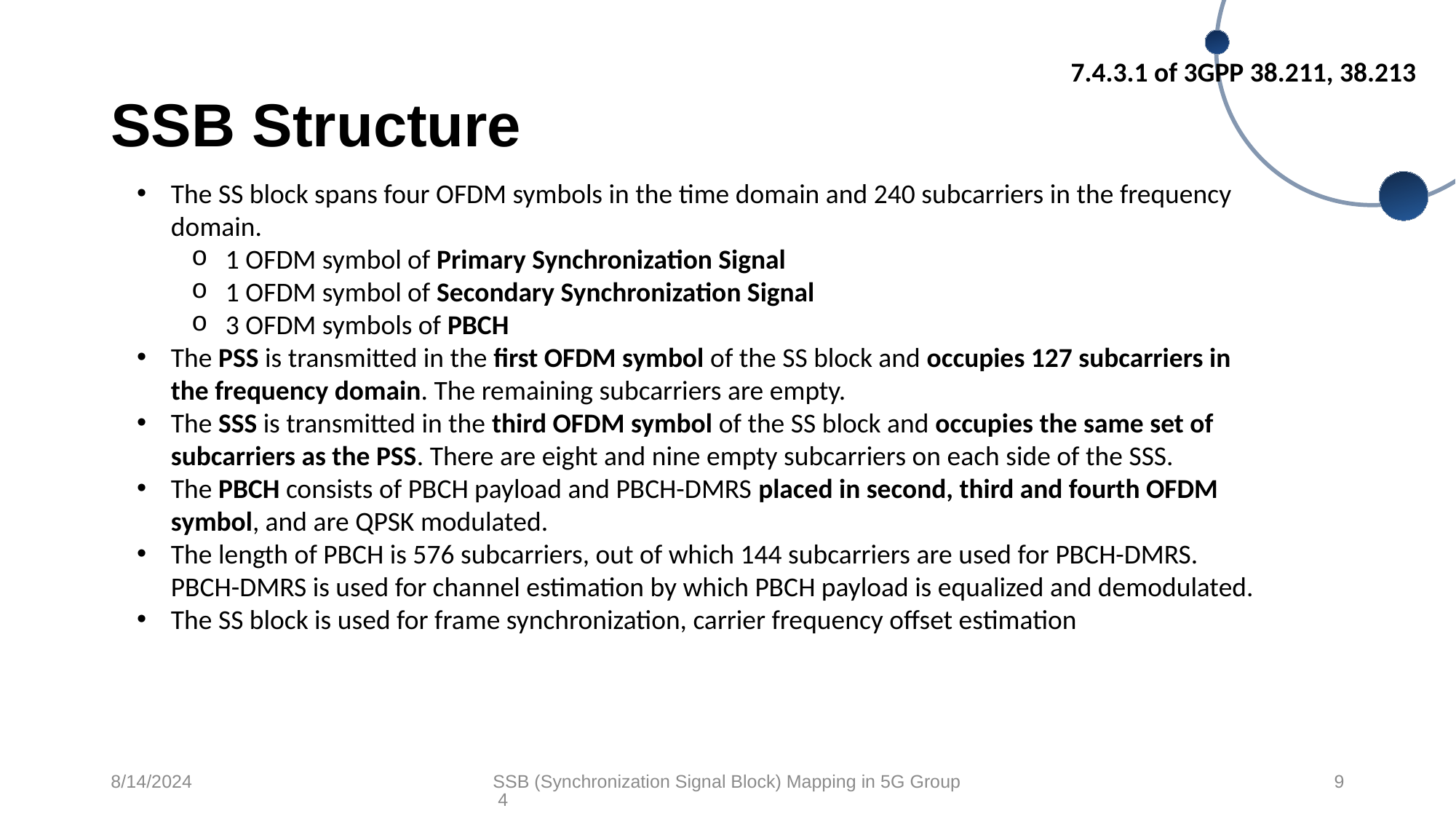

7.4.3.1 of 3GPP 38.211, 38.213
SSB Structure

The SS block spans four OFDM symbols in the time domain and 240 subcarriers in the frequency domain.
1 OFDM symbol of Primary Synchronization Signal
1 OFDM symbol of Secondary Synchronization Signal
3 OFDM symbols of PBCH
The PSS is transmitted in the first OFDM symbol of the SS block and occupies 127 subcarriers in the frequency domain. The remaining subcarriers are empty.
The SSS is transmitted in the third OFDM symbol of the SS block and occupies the same set of subcarriers as the PSS. There are eight and nine empty subcarriers on each side of the SSS.
The PBCH consists of PBCH payload and PBCH-DMRS placed in second, third and fourth OFDM symbol, and are QPSK modulated.
The length of PBCH is 576 subcarriers, out of which 144 subcarriers are used for PBCH-DMRS. PBCH-DMRS is used for channel estimation by which PBCH payload is equalized and demodulated.
The SS block is used for frame synchronization, carrier frequency offset estimation

8/14/2024
SSB (Synchronization Signal Block) Mapping in 5G Group 4
9